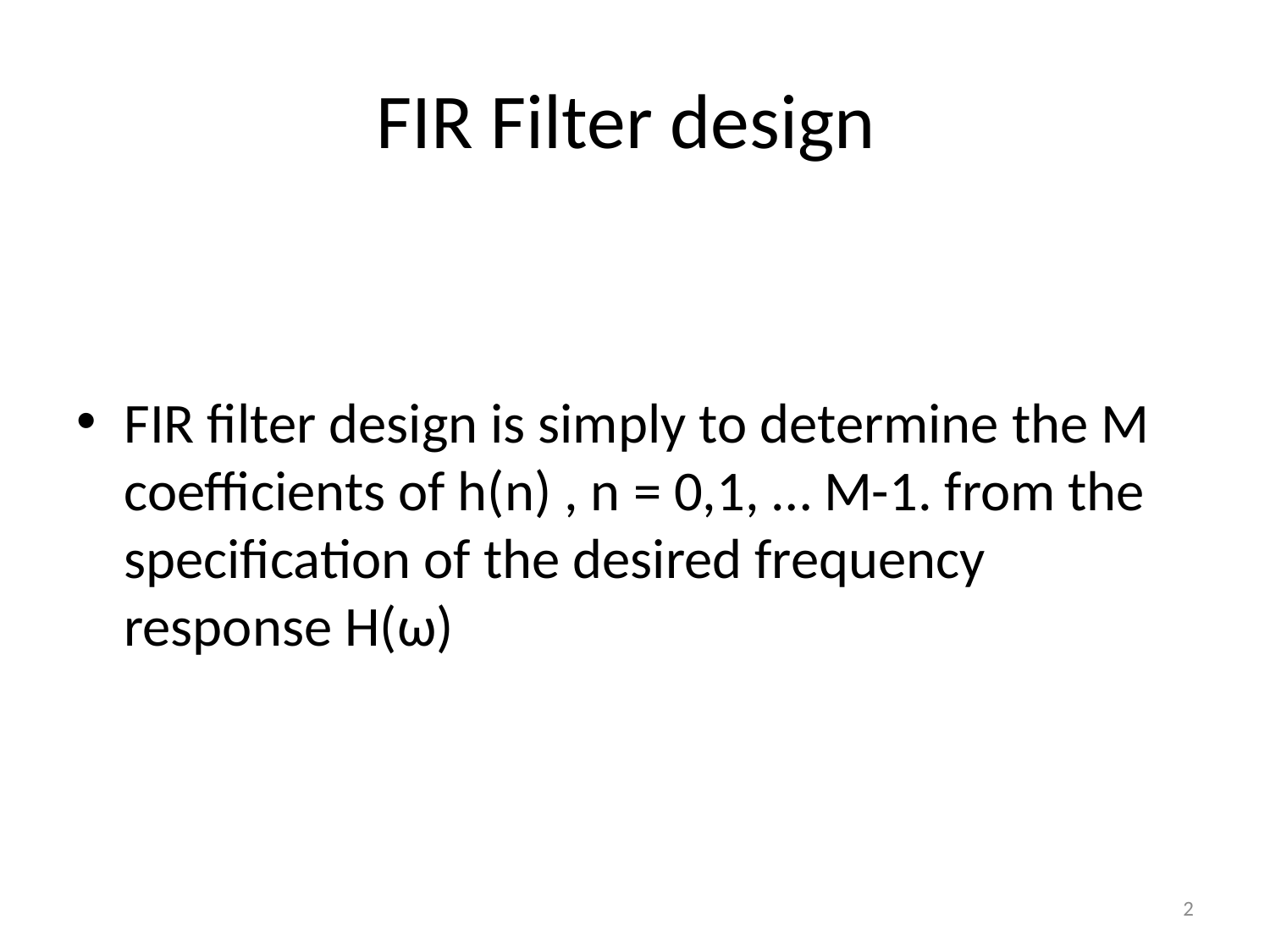

# FIR Filter design

FIR filter design is simply to determine the M coefficients of h(n) , n = 0,1, … M-1. from the specification of the desired frequency response H(ω)
L11 – FIR filter design using windows
2